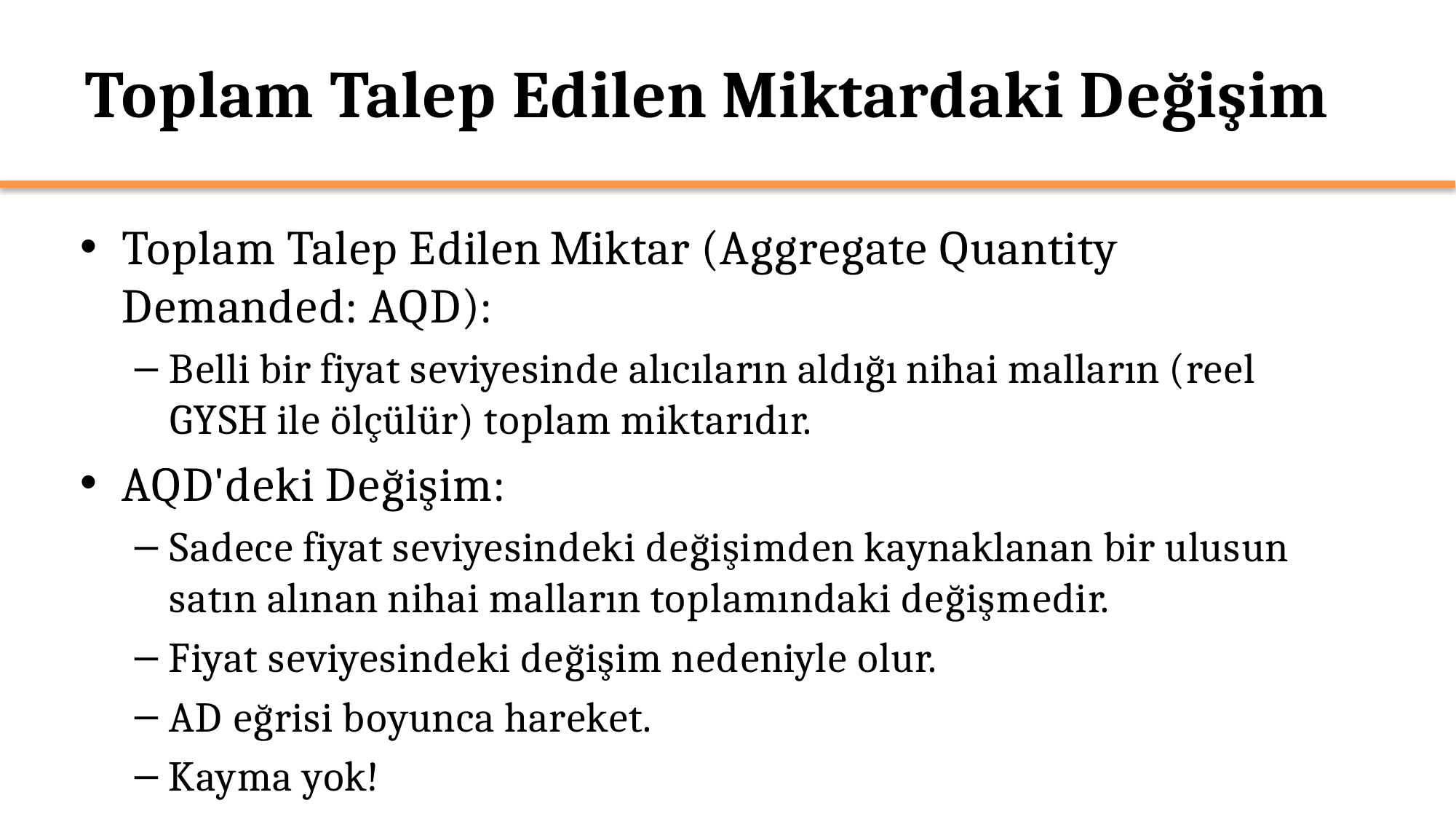

# Toplam Talep Edilen Miktardaki Değişim
Toplam Talep Edilen Miktar (Aggregate Quantity Demanded: AQD):
Belli bir fiyat seviyesinde alıcıların aldığı nihai malların (reel GYSH ile ölçülür) toplam miktarıdır.
AQD'deki Değişim:
Sadece fiyat seviyesindeki değişimden kaynaklanan bir ulusun satın alınan nihai malların toplamındaki değişmedir.
Fiyat seviyesindeki değişim nedeniyle olur.
AD eğrisi boyunca hareket.
Kayma yok!